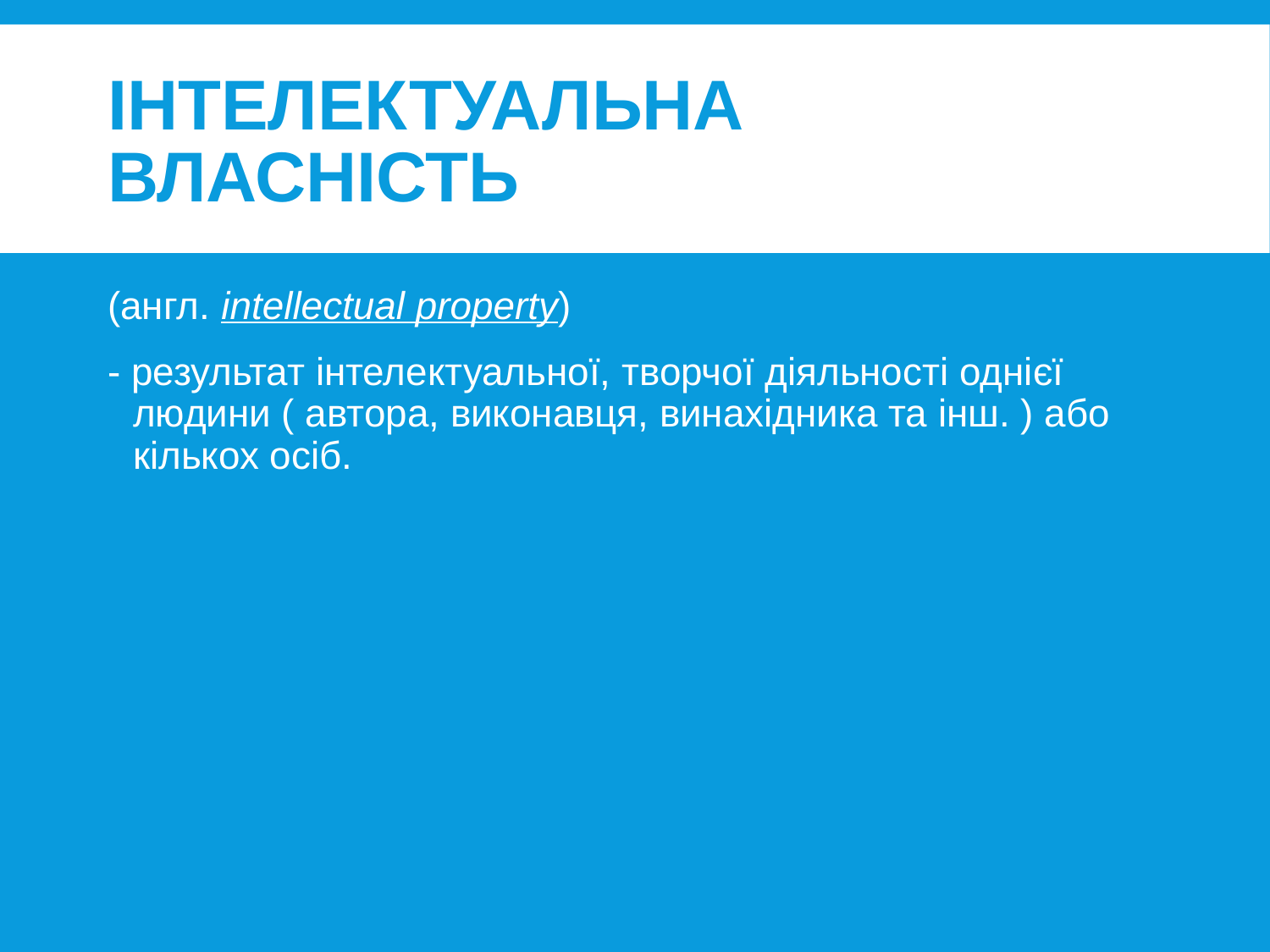

# Інтелектуальна власність
(англ. intellectual property)
- результат інтелектуальної, творчої діяльності однієї людини ( автора, виконавця, винахідника та інш. ) або кількох осіб.